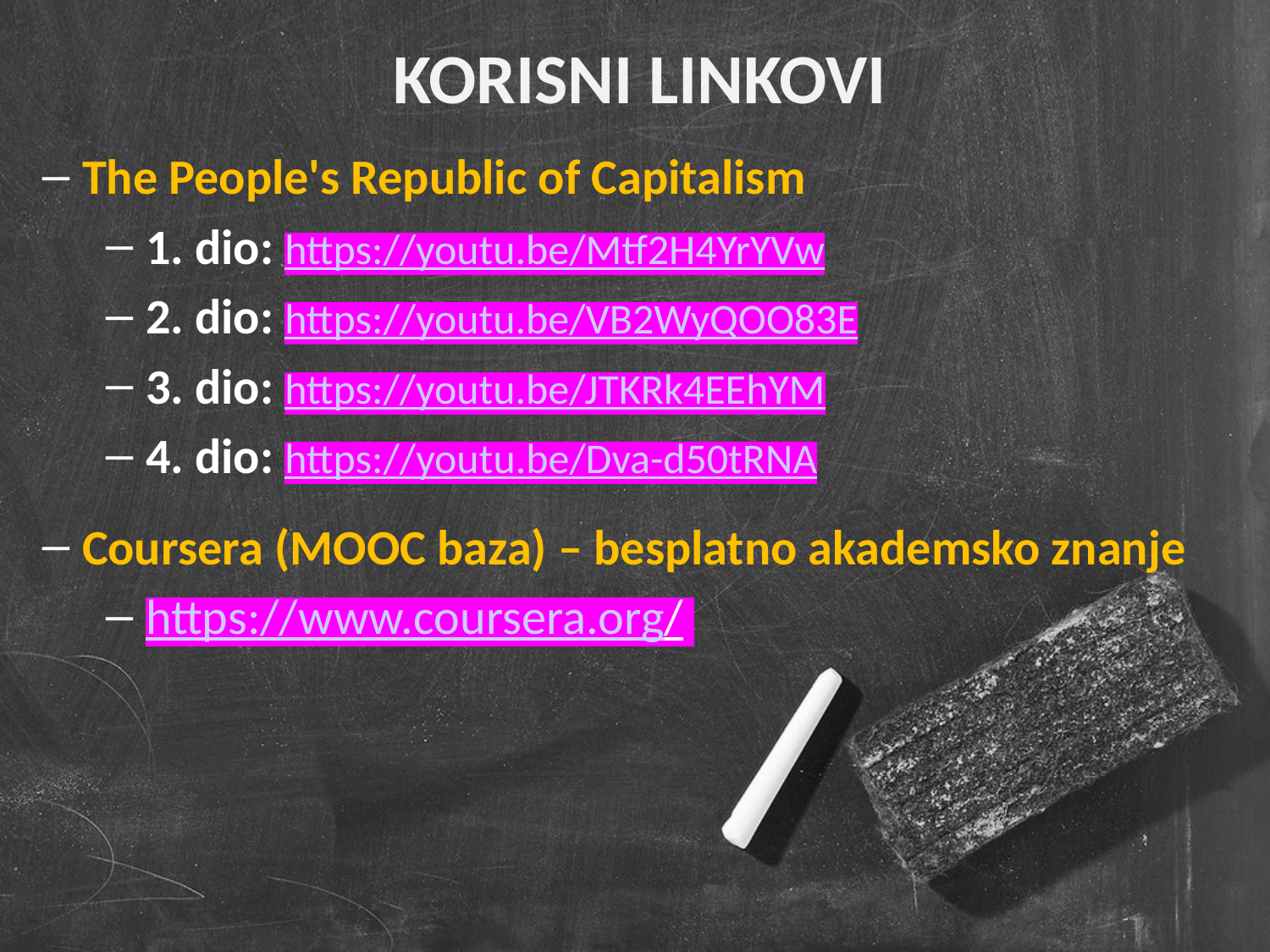

KORISNI LINKOVI
The People's Republic of Capitalism
1. dio: https://youtu.be/Mtf2H4YrYVw
2. dio: https://youtu.be/VB2WyQOO83E
3. dio: https://youtu.be/JTKRk4EEhYM
4. dio: https://youtu.be/Dva-d50tRNA
Coursera (MOOC baza) – besplatno akademsko znanje
https://www.coursera.org/